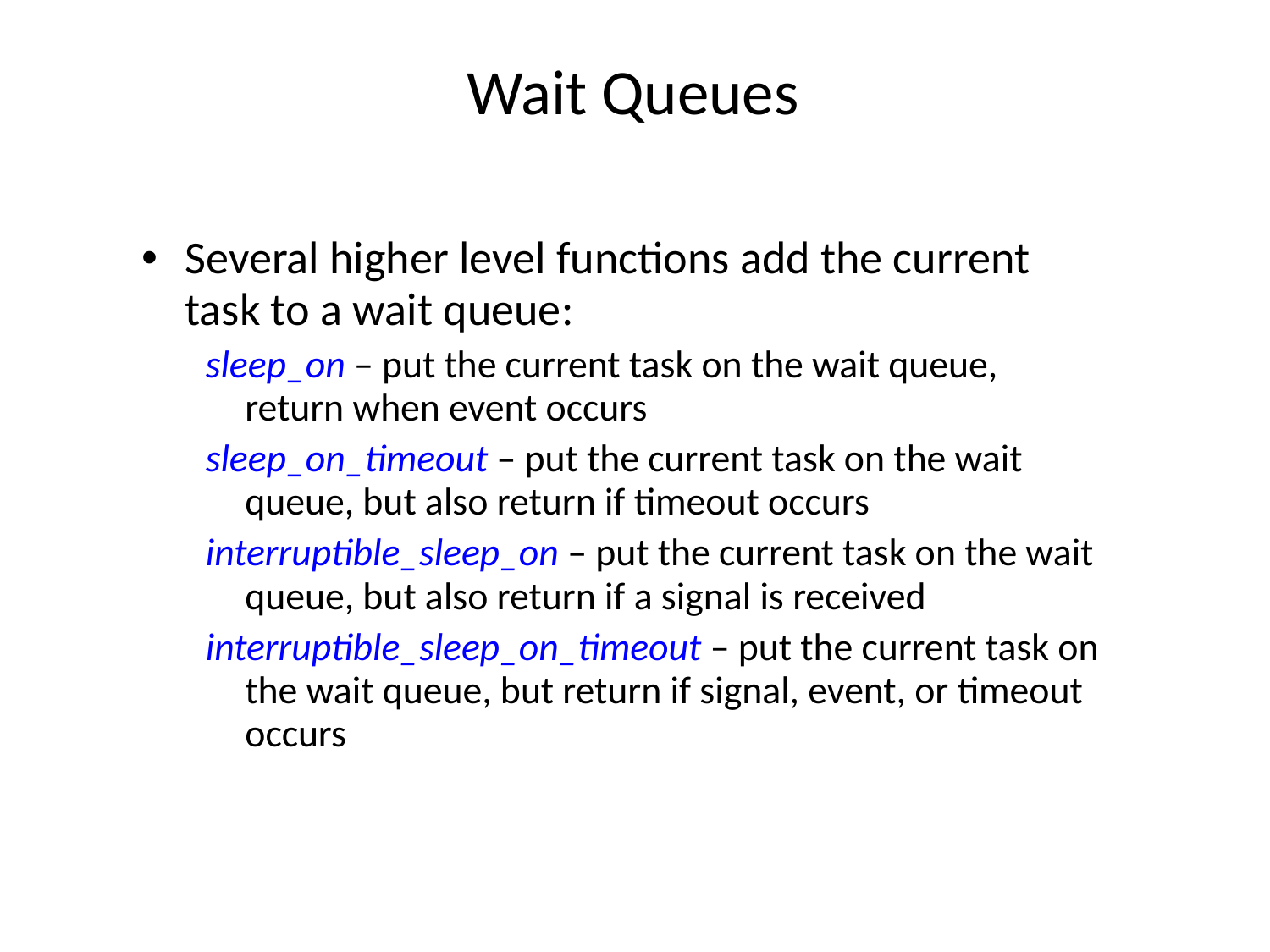

# Wait Queues
Several higher level functions add the current task to a wait queue:
sleep_on – put the current task on the wait queue, return when event occurs
sleep_on_timeout – put the current task on the wait queue, but also return if timeout occurs
interruptible_sleep_on – put the current task on the wait queue, but also return if a signal is received
interruptible_sleep_on_timeout – put the current task on the wait queue, but return if signal, event, or timeout occurs